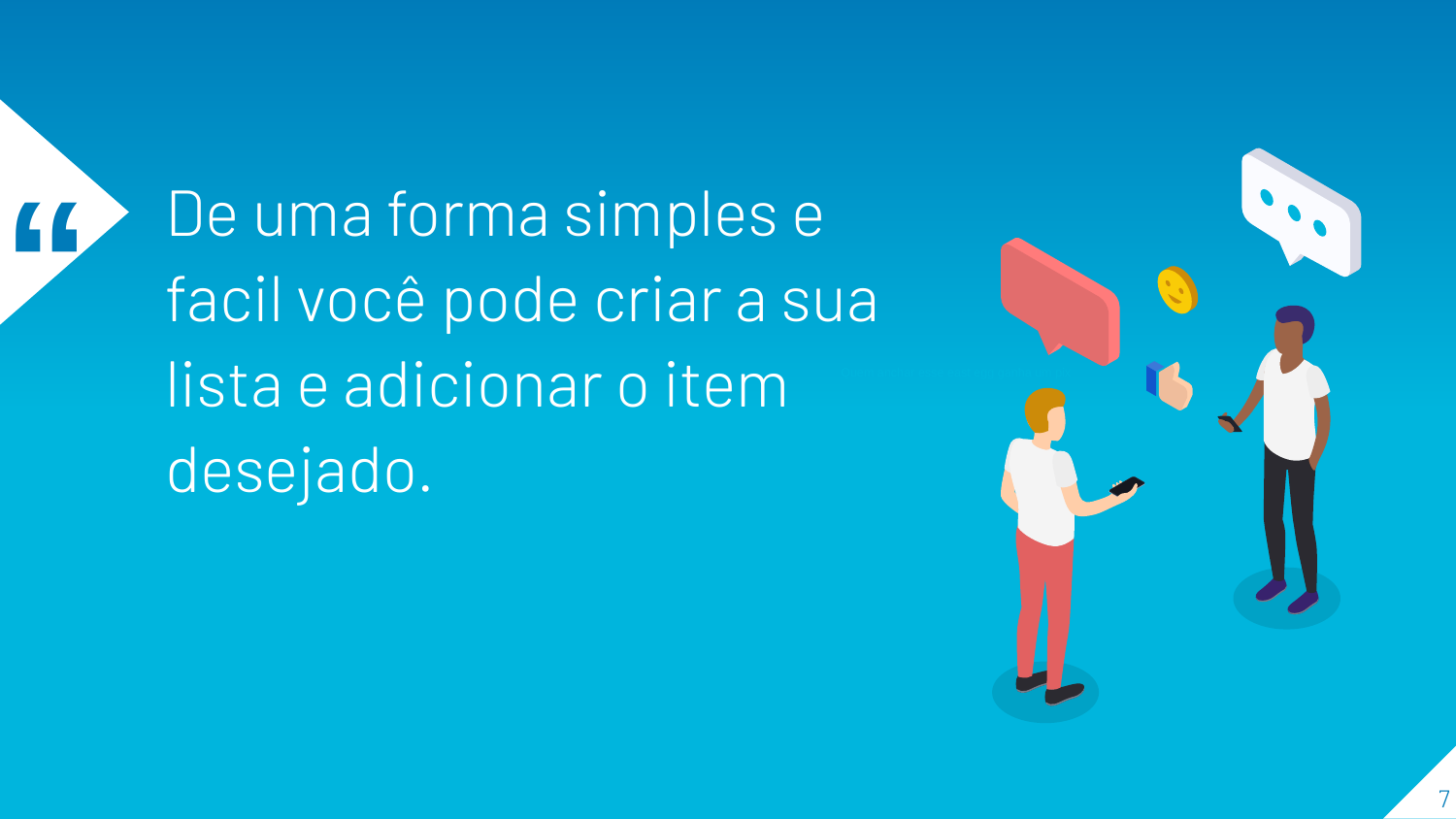

De uma forma simples e facil você pode criar a sua lista e adicionar o item desejado.
Quem anchar esse east egg ganha um pix
7